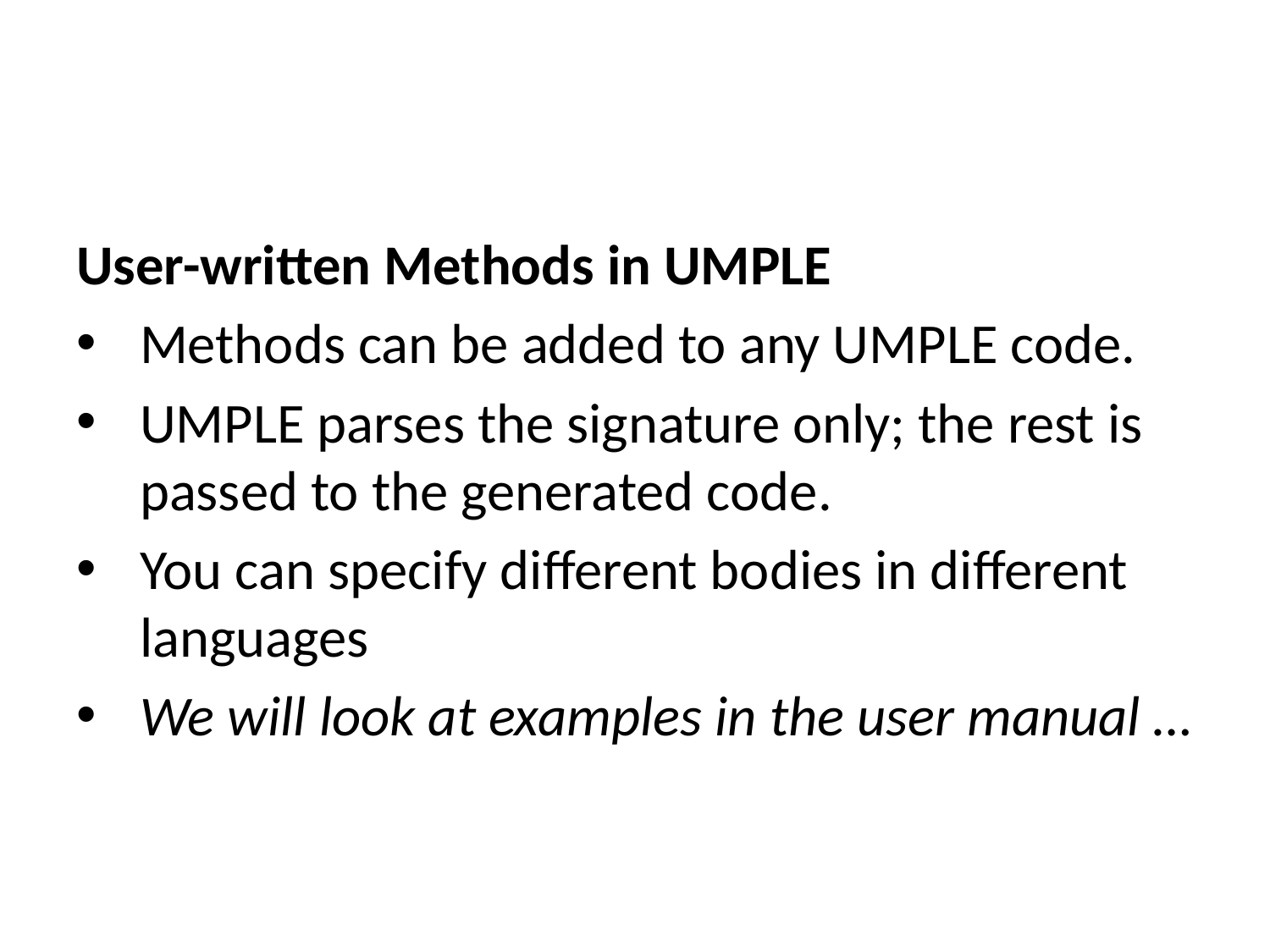

User-written Methods in UMPLE
Methods can be added to any UMPLE code.
UMPLE parses the signature only; the rest is passed to the generated code.
You can specify different bodies in different languages
We will look at examples in the user manual …